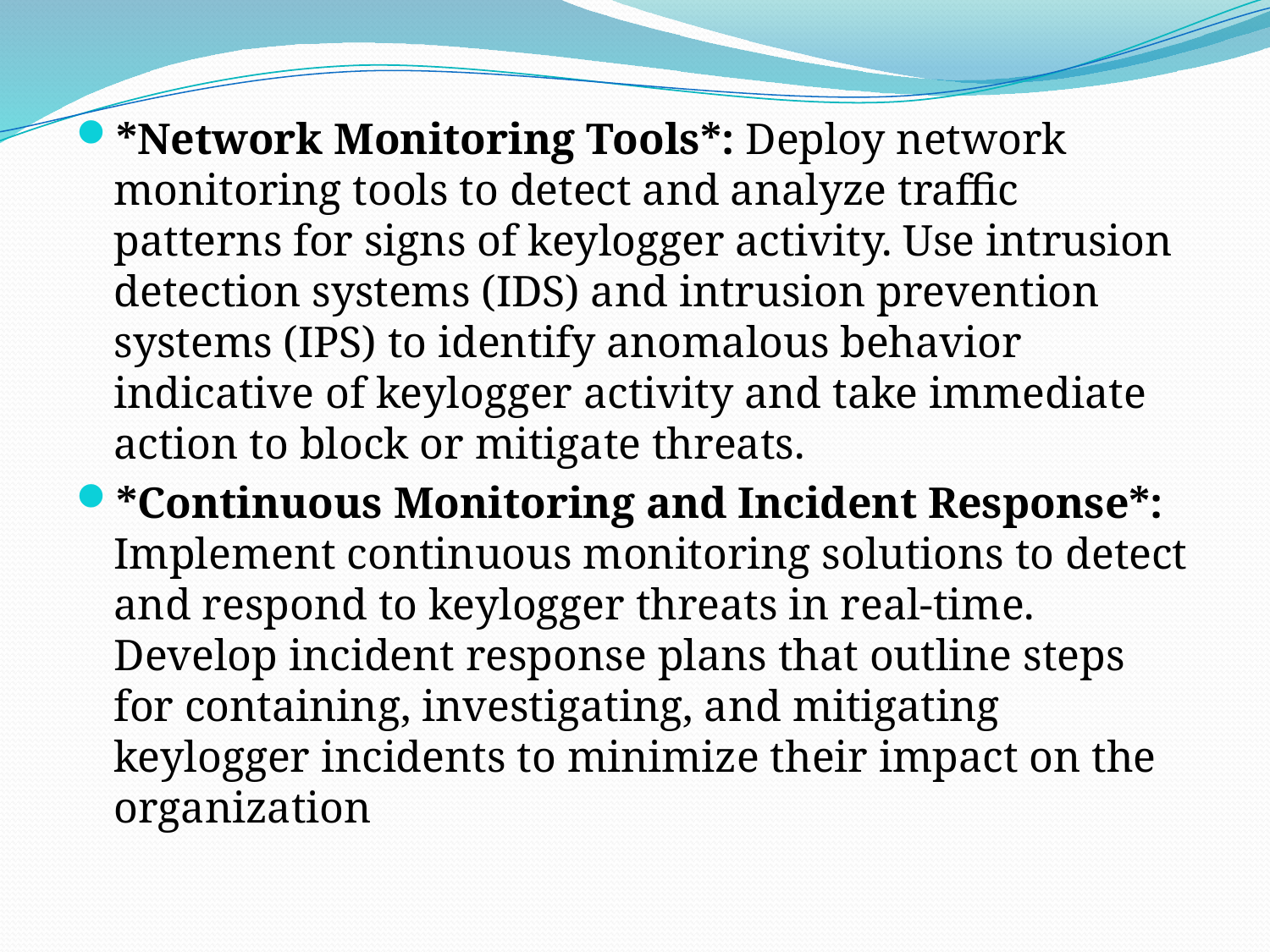

*Network Monitoring Tools*: Deploy network monitoring tools to detect and analyze traffic patterns for signs of keylogger activity. Use intrusion detection systems (IDS) and intrusion prevention systems (IPS) to identify anomalous behavior indicative of keylogger activity and take immediate action to block or mitigate threats.
*Continuous Monitoring and Incident Response*: Implement continuous monitoring solutions to detect and respond to keylogger threats in real-time. Develop incident response plans that outline steps for containing, investigating, and mitigating keylogger incidents to minimize their impact on the organization